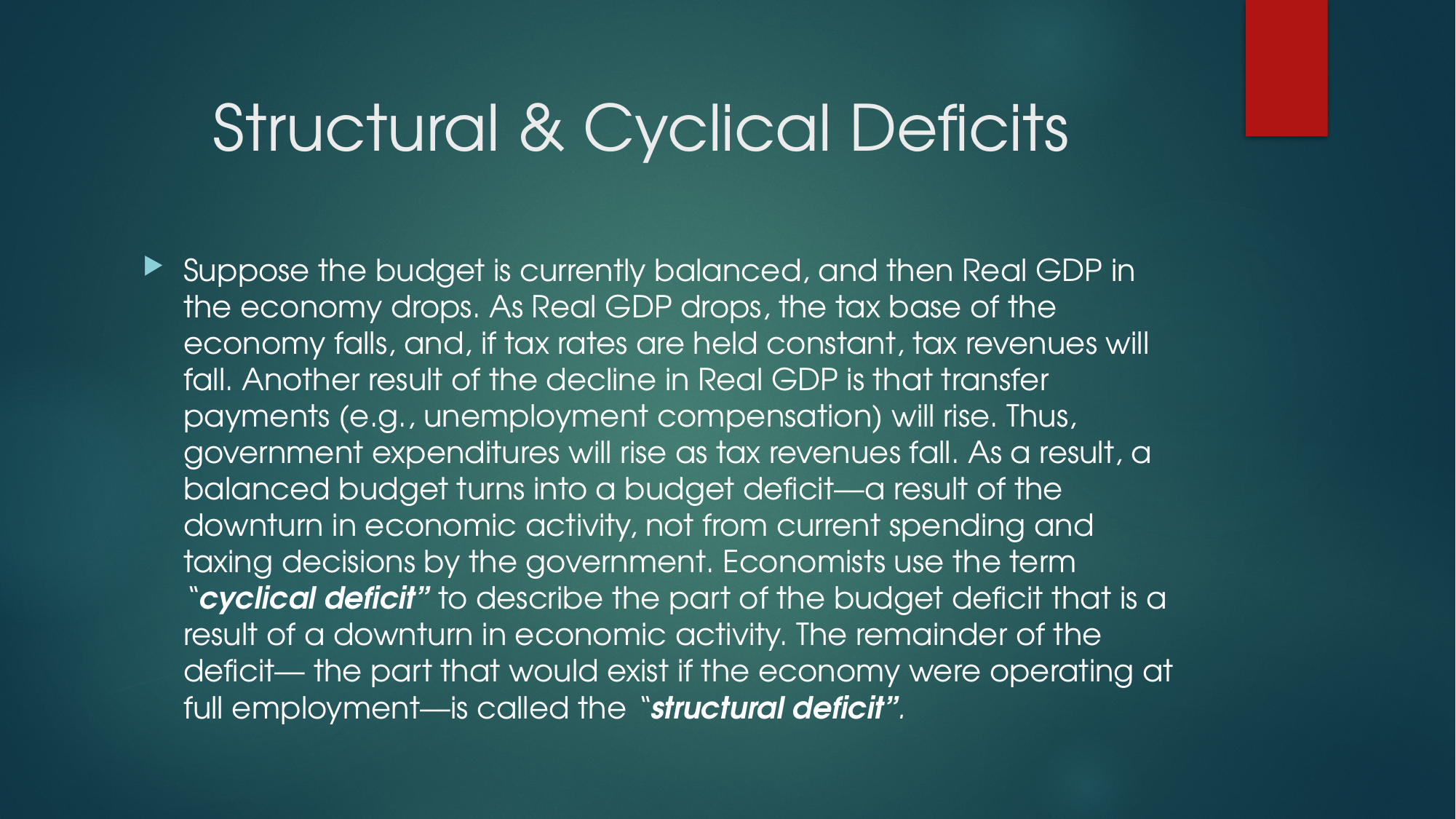

# Structural & Cyclical Deficits
Suppose the budget is currently balanced, and then Real GDP in the economy drops. As Real GDP drops, the tax base of the economy falls, and, if tax rates are held constant, tax revenues will fall. Another result of the decline in Real GDP is that transfer payments (e.g., unemployment compensation) will rise. Thus, government expenditures will rise as tax revenues fall. As a result, a balanced budget turns into a budget deficit—a result of the downturn in economic activity, not from current spending and taxing decisions by the government. Economists use the term “cyclical deficit” to describe the part of the budget deficit that is a result of a downturn in economic activity. The remainder of the deficit— the part that would exist if the economy were operating at full employment—is called the “structural deficit”.